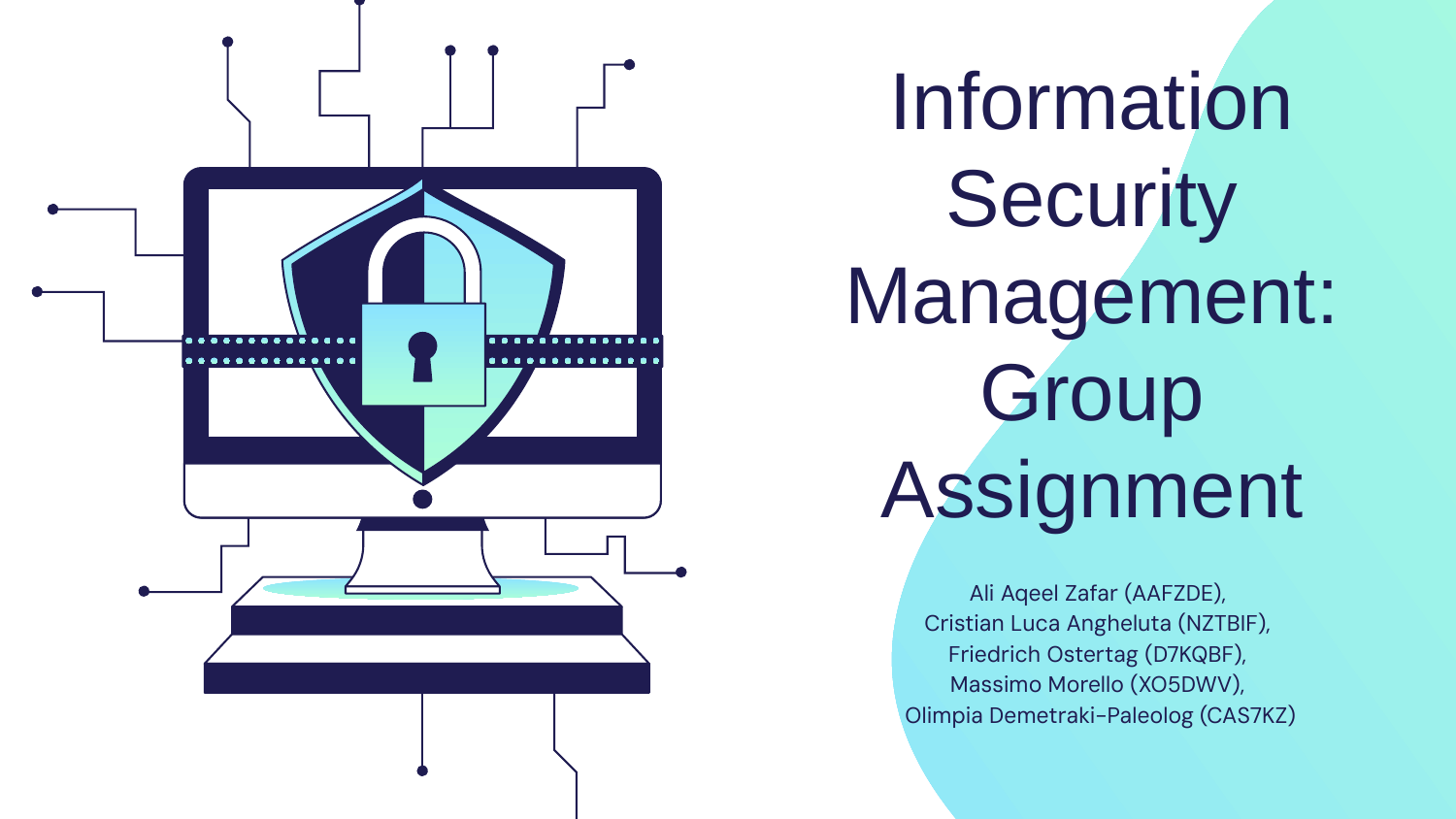

# Information Security Management: Group Assignment
Ali Aqeel Zafar (AAFZDE),
Cristian Luca Angheluta (NZTBIF),
Friedrich Ostertag (D7KQBF),
Massimo Morello (XO5DWV),
Olimpia Demetraki-Paleolog (CAS7KZ)